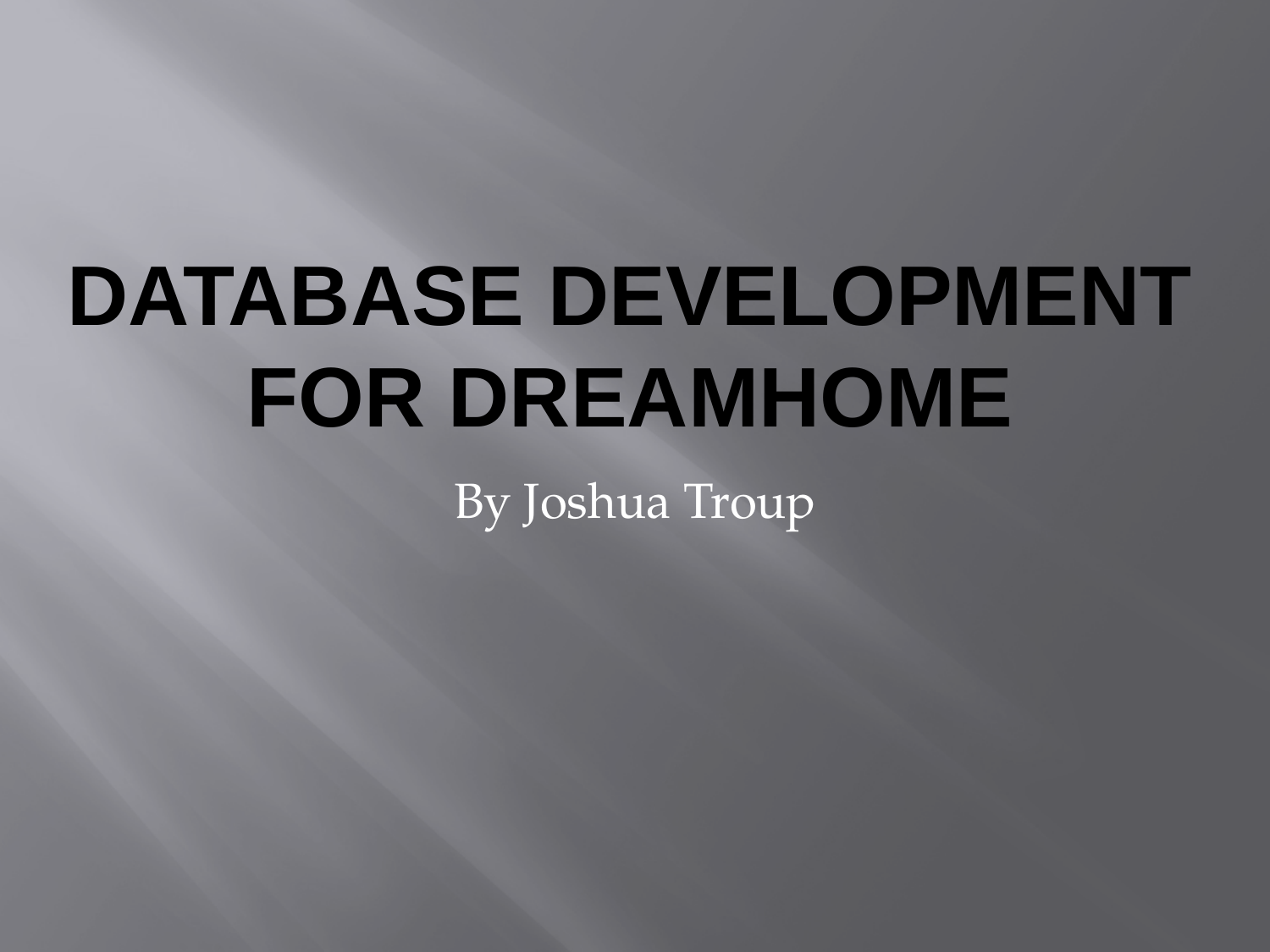

# Database Development for DreamHome
By Joshua Troup